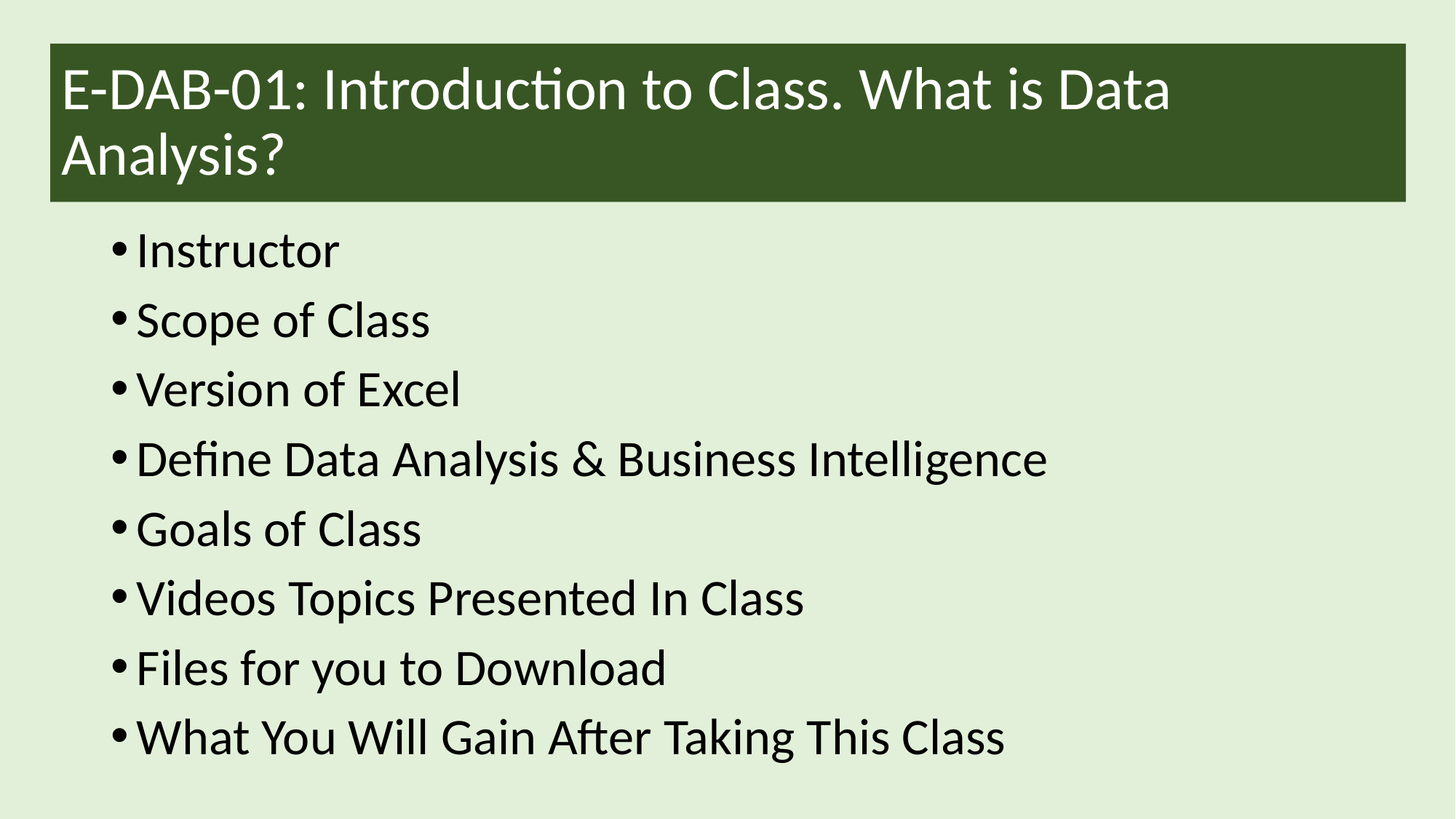

# E-DAB-01: Introduction to Class. What is Data Analysis?
Instructor
Scope of Class
Version of Excel
Define Data Analysis & Business Intelligence
Goals of Class
Videos Topics Presented In Class
Files for you to Download
What You Will Gain After Taking This Class